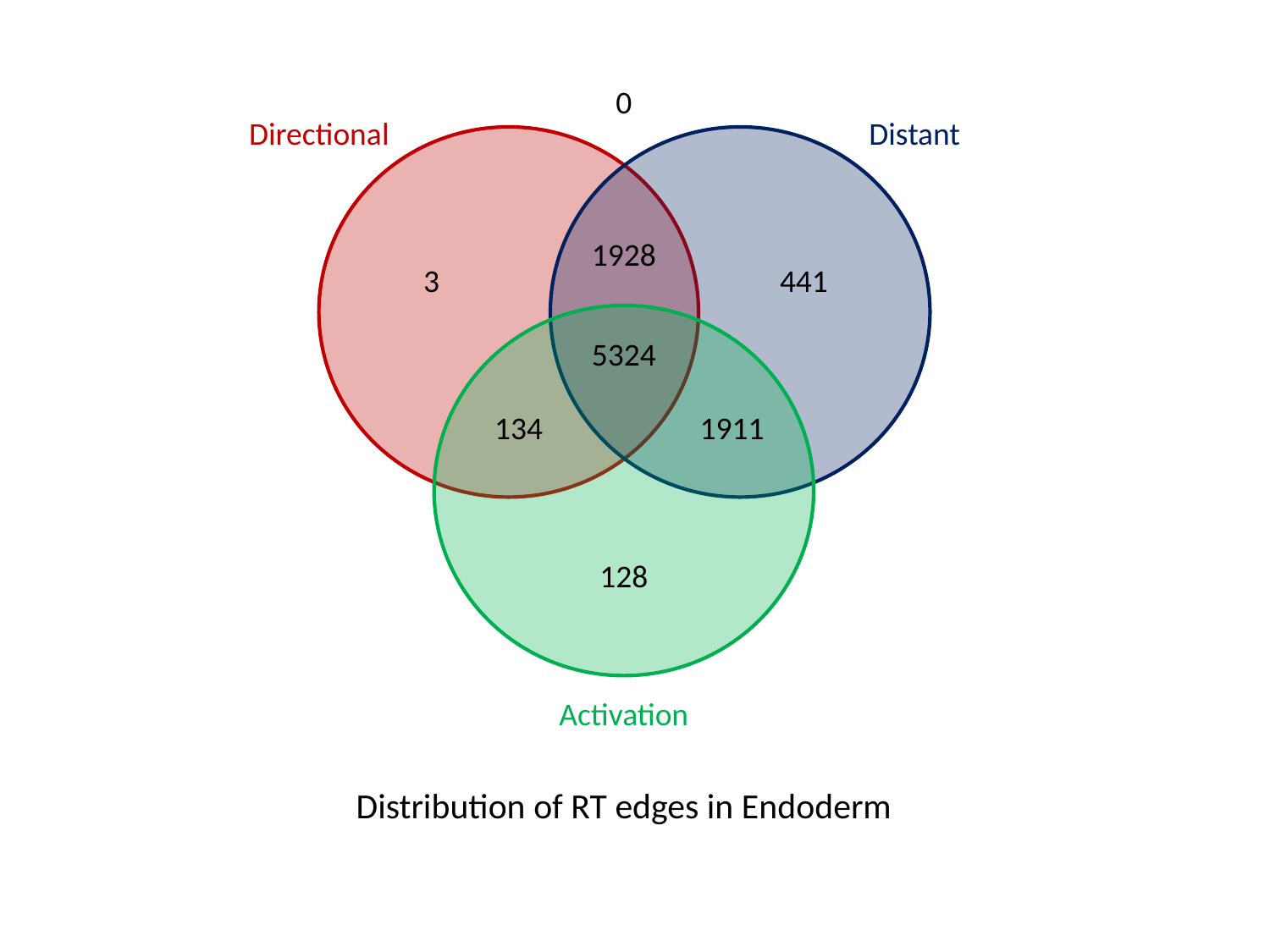

0
Directional
Distant

1928
3
441

5324
134
1911
128
Activation
Distribution of RT edges in Endoderm